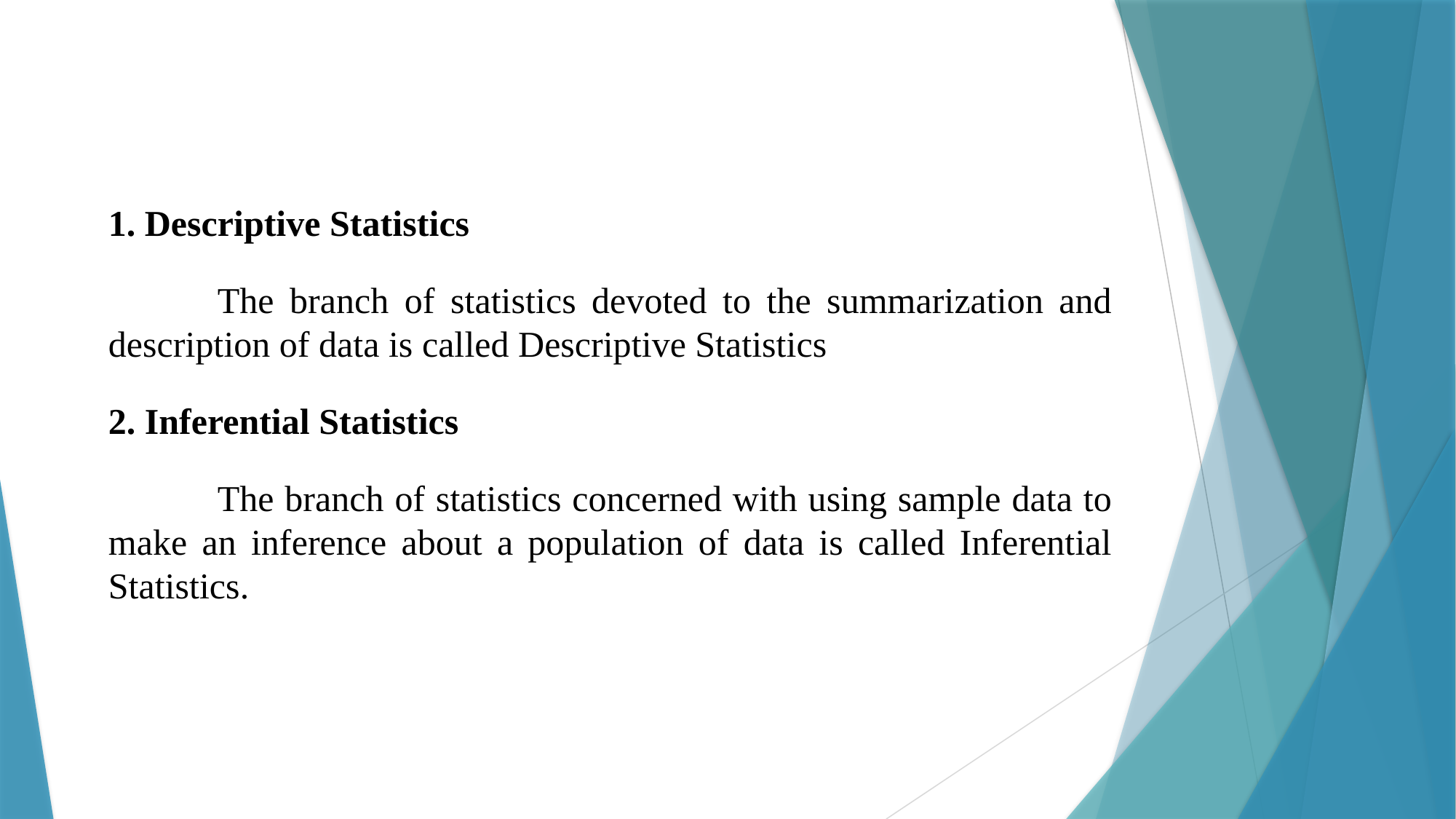

#
1. Descriptive Statistics
	The branch of statistics devoted to the summarization and description of data is called Descriptive Statistics
2. Inferential Statistics
	The branch of statistics concerned with using sample data to make an inference about a population of data is called Inferential Statistics.